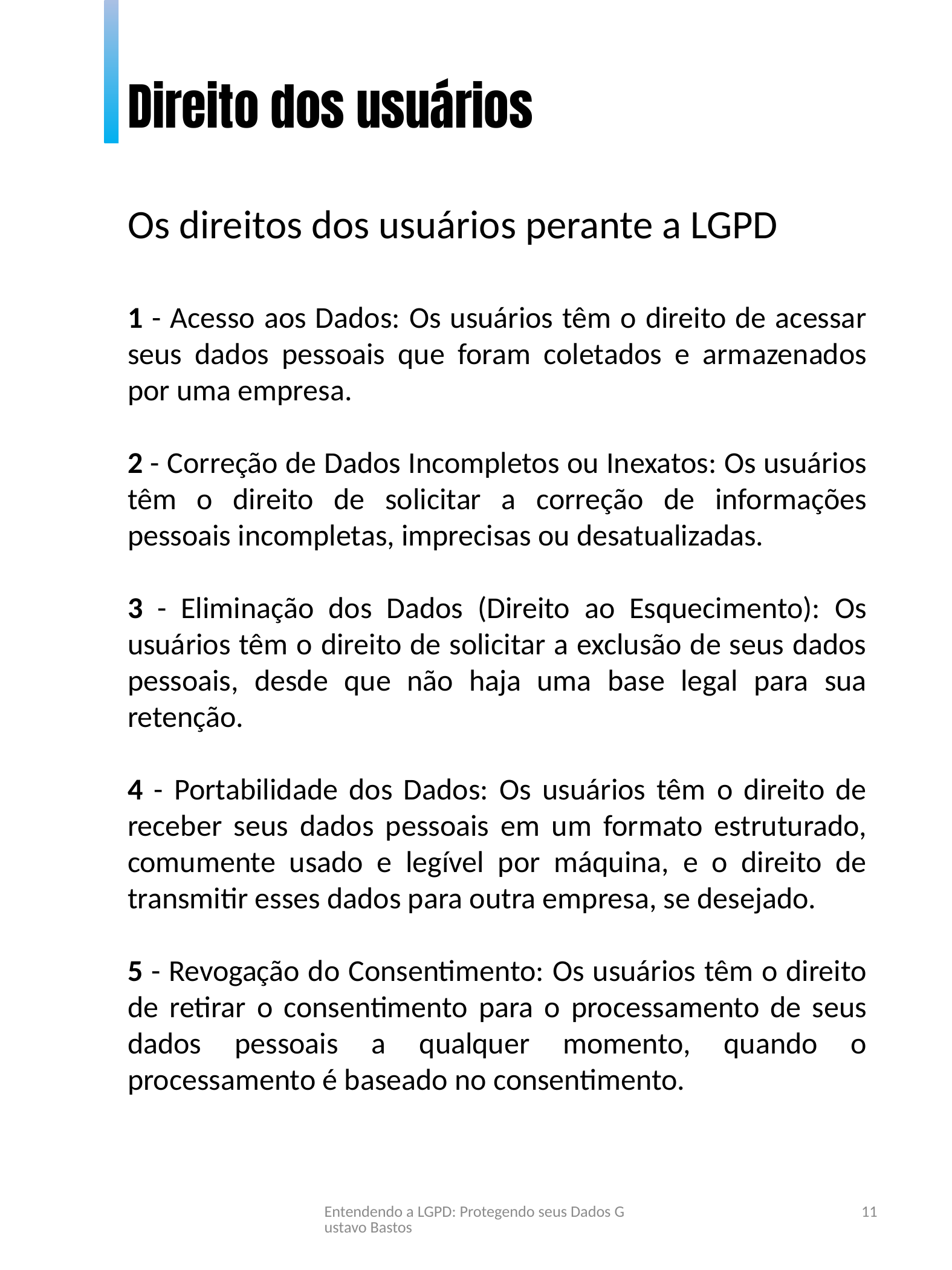

Direito dos usuários
Os direitos dos usuários perante a LGPD
1 - Acesso aos Dados: Os usuários têm o direito de acessar seus dados pessoais que foram coletados e armazenados por uma empresa.

2 - Correção de Dados Incompletos ou Inexatos: Os usuários têm o direito de solicitar a correção de informações pessoais incompletas, imprecisas ou desatualizadas.

3 - Eliminação dos Dados (Direito ao Esquecimento): Os usuários têm o direito de solicitar a exclusão de seus dados pessoais, desde que não haja uma base legal para sua retenção.

4 - Portabilidade dos Dados: Os usuários têm o direito de receber seus dados pessoais em um formato estruturado, comumente usado e legível por máquina, e o direito de transmitir esses dados para outra empresa, se desejado.

5 - Revogação do Consentimento: Os usuários têm o direito de retirar o consentimento para o processamento de seus dados pessoais a qualquer momento, quando o processamento é baseado no consentimento.

Entendendo a LGPD: Protegendo seus Dados Gustavo Bastos
11